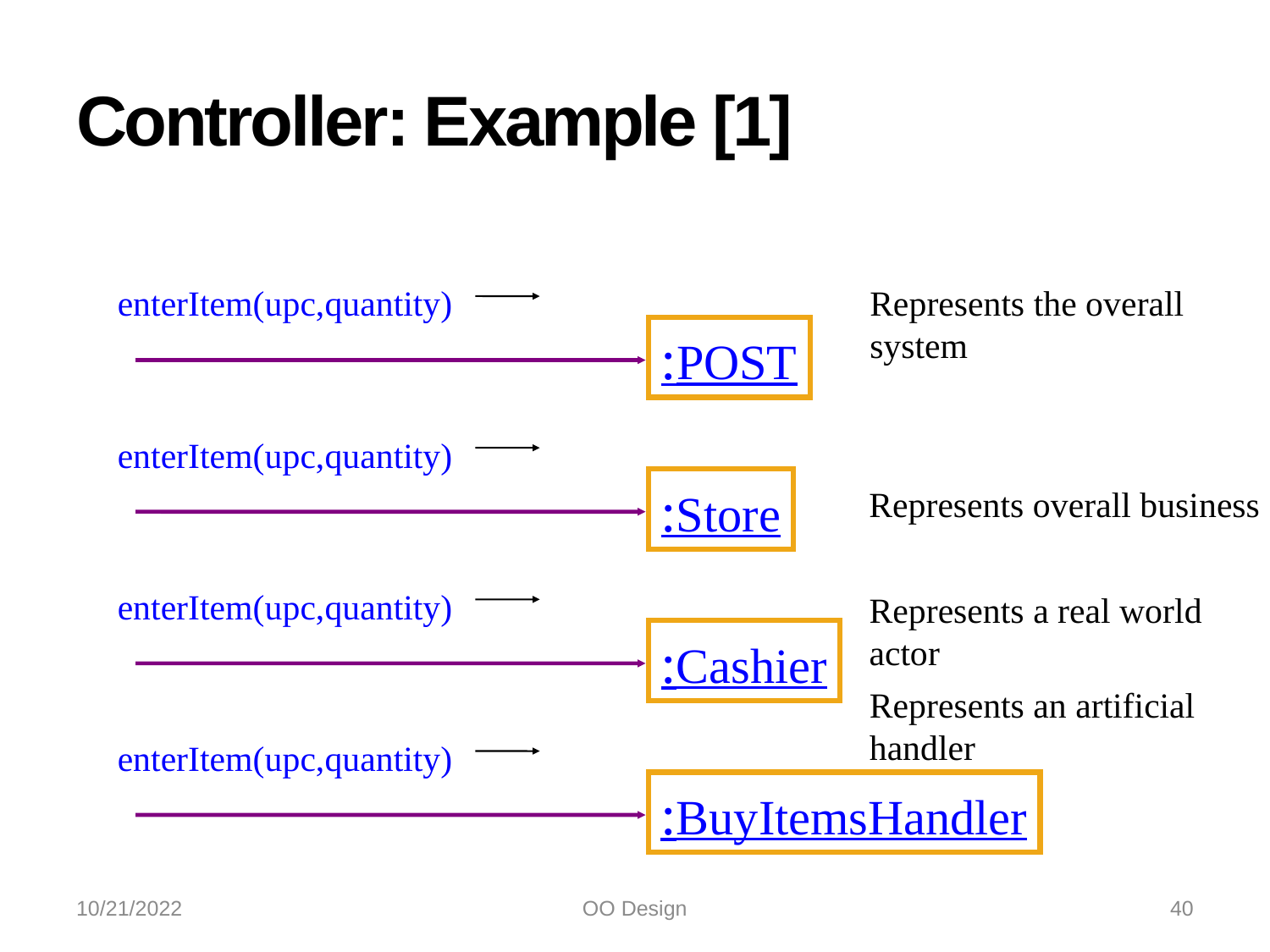

# Controller: Example [1]
enterItem(upc,quantity)

:POST

Represents the overall system
enterItem(upc,quantity)

:Store

Represents overall business
enterItem(upc,quantity)

:Cashier

Represents a real world
actor
Represents an artificial
handler
enterItem(upc,quantity)

:BuyItemsHandler

10/21/2022
OO Design
40